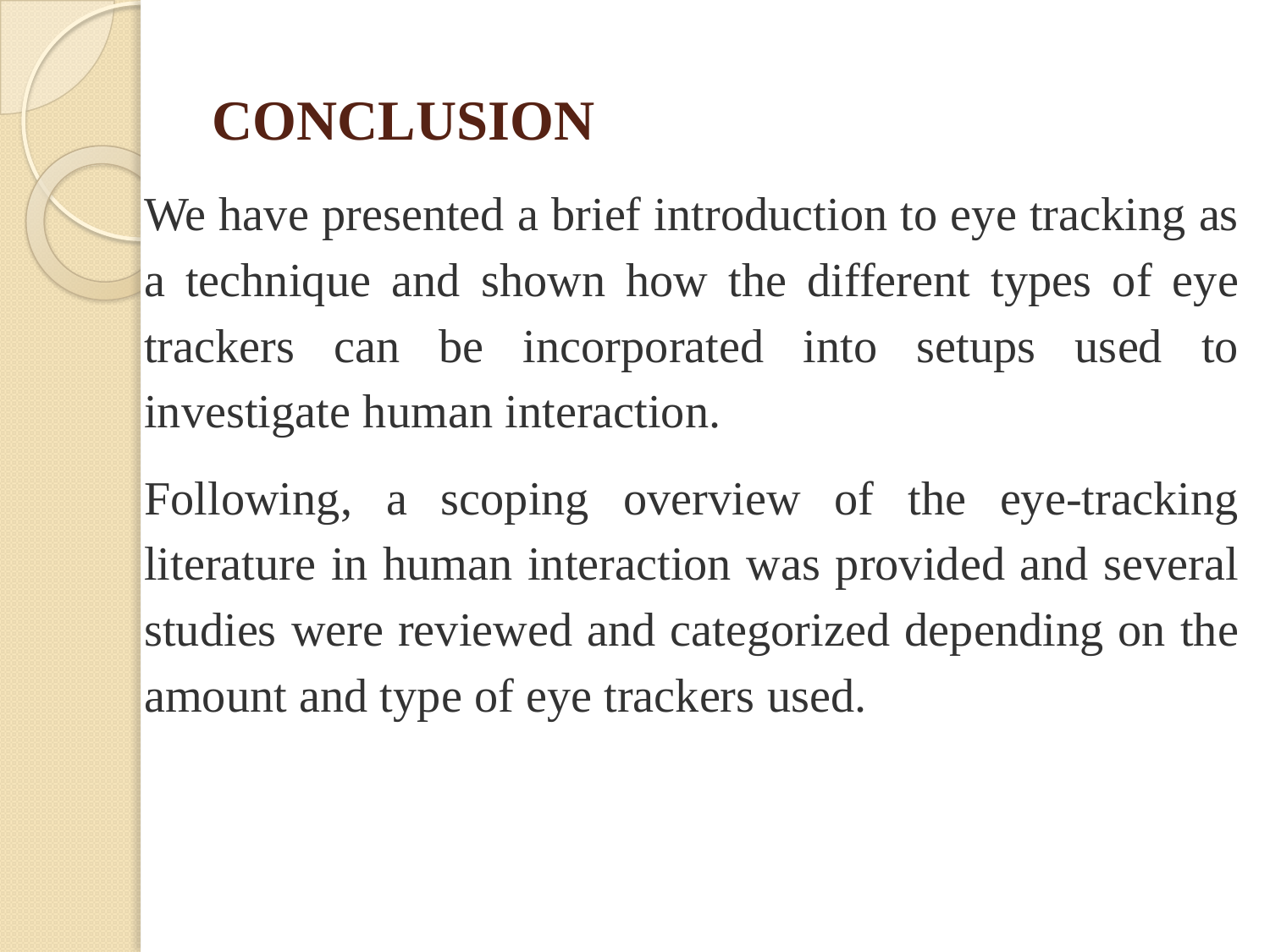

# CONCLUSION
We have presented a brief introduction to eye tracking as a technique and shown how the different types of eye trackers can be incorporated into setups used to investigate human interaction.
Following, a scoping overview of the eye-tracking literature in human interaction was provided and several studies were reviewed and categorized depending on the amount and type of eye trackers used.